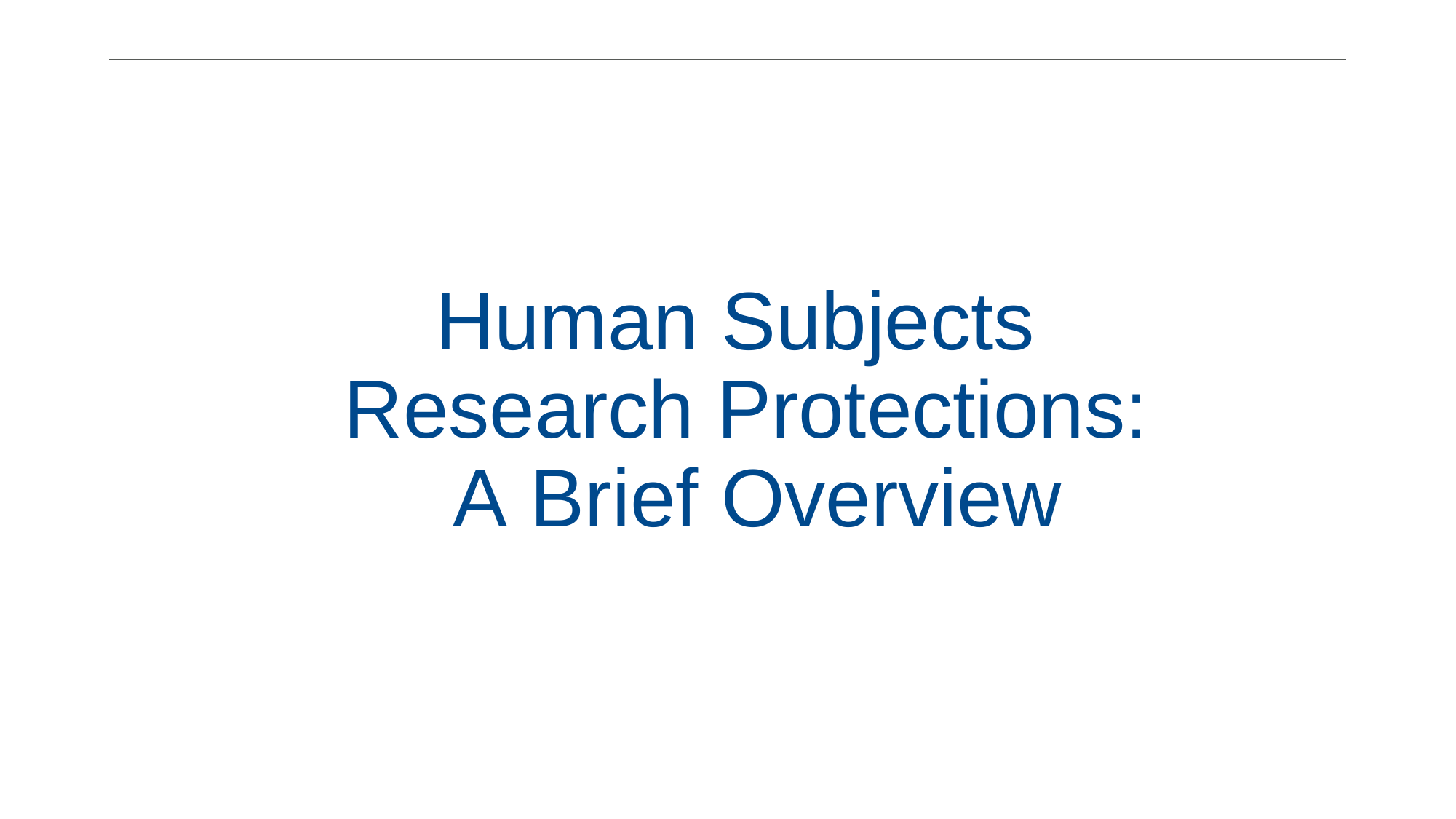

# Human Subjects  Research Protections:  A Brief Overview